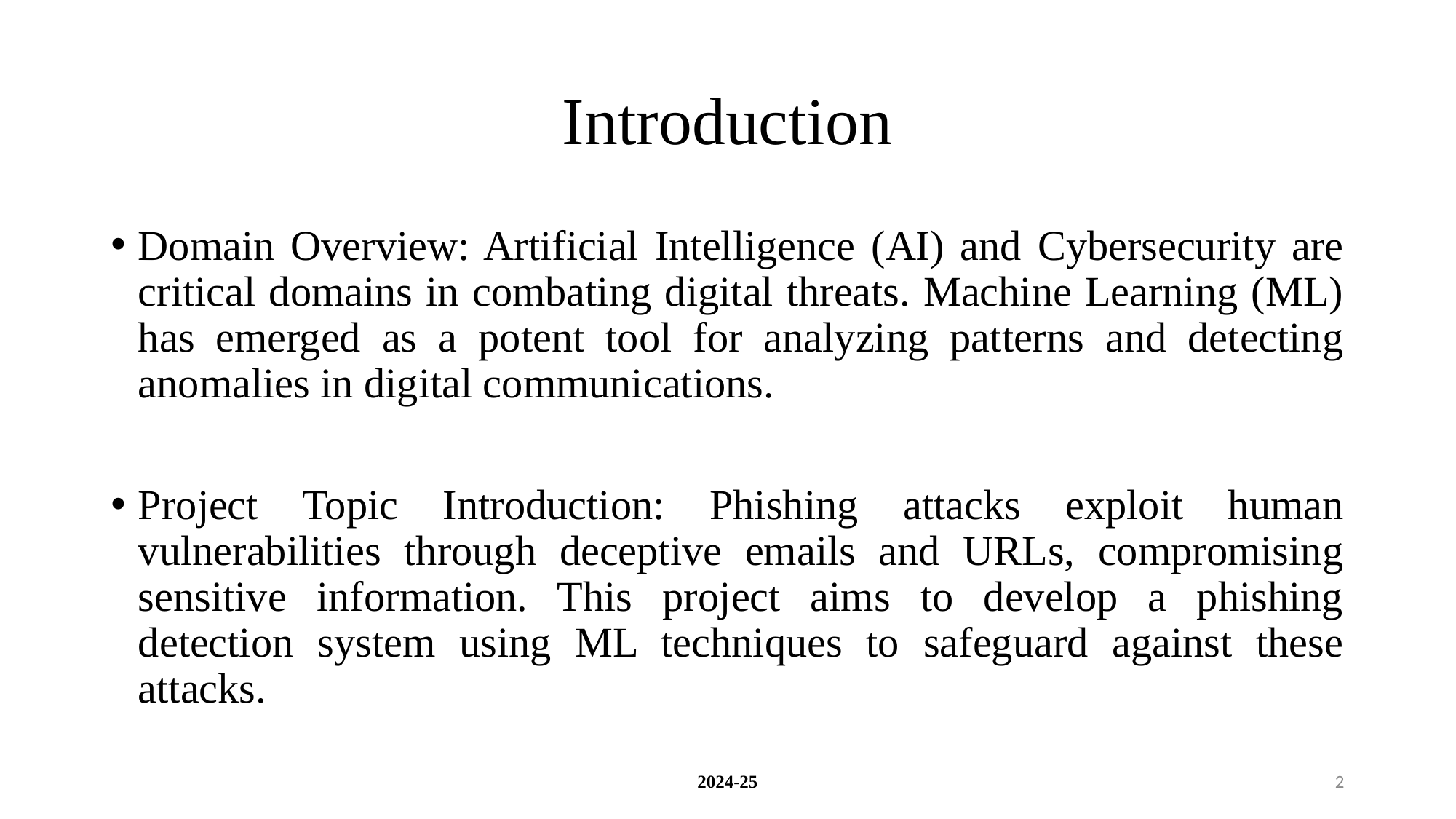

# Introduction
Domain Overview: Artificial Intelligence (AI) and Cybersecurity are critical domains in combating digital threats. Machine Learning (ML) has emerged as a potent tool for analyzing patterns and detecting anomalies in digital communications.

Project Topic Introduction: Phishing attacks exploit human vulnerabilities through deceptive emails and URLs, compromising sensitive information. This project aims to develop a phishing detection system using ML techniques to safeguard against these attacks.
2024-25
2